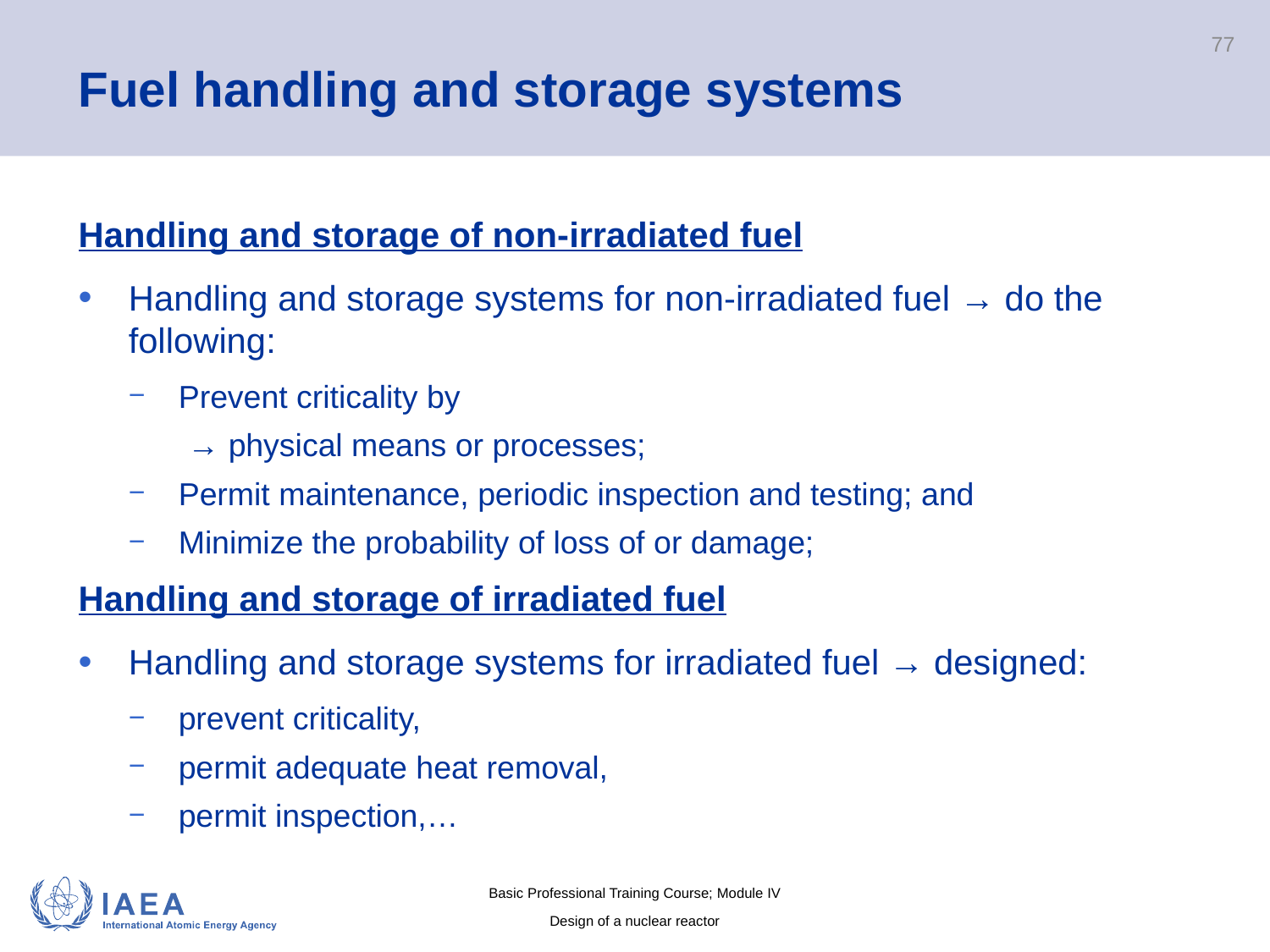

# Fuel handling and storage systems
77
Handling and storage of non-irradiated fuel
Handling and storage systems for non-irradiated fuel → do the following:
Prevent criticality by
 → physical means or processes;
Permit maintenance, periodic inspection and testing; and
Minimize the probability of loss of or damage;
Handling and storage of irradiated fuel
Handling and storage systems for irradiated fuel → designed:
prevent criticality,
permit adequate heat removal,
permit inspection,…